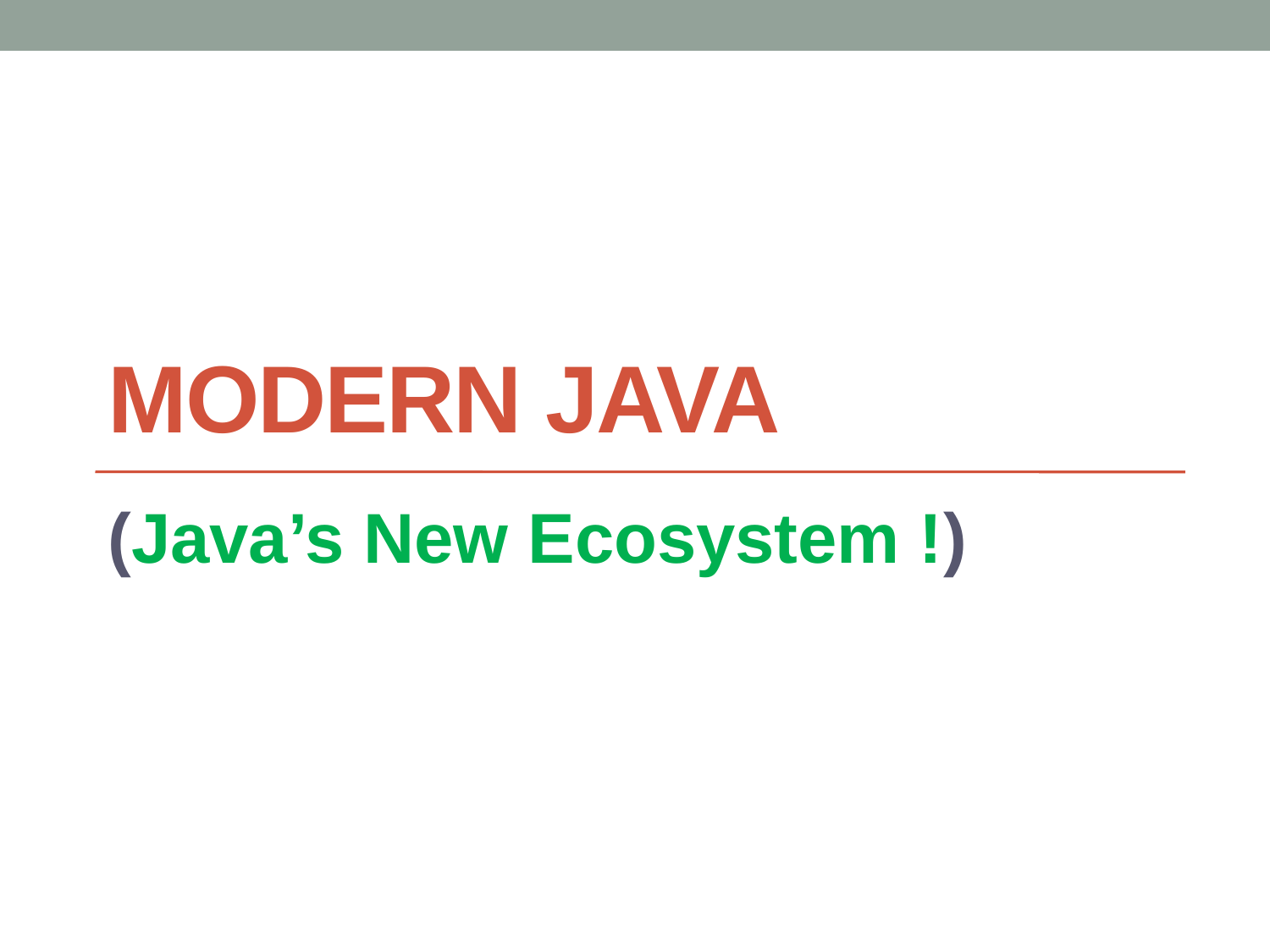

# Modern Java
(Java’s New Ecosystem !)